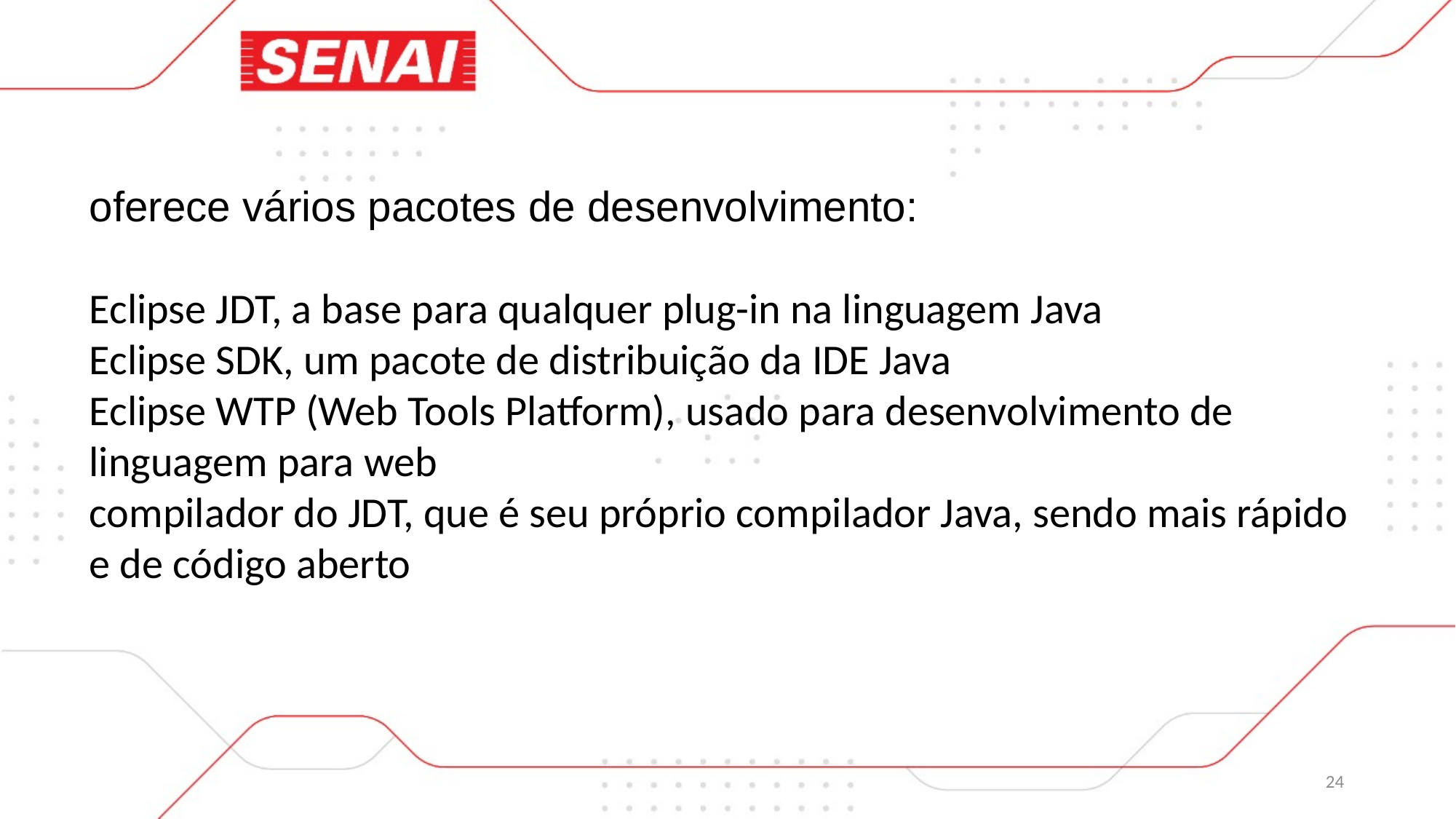

oferece vários pacotes de desenvolvimento:

Eclipse JDT, a base para qualquer plug-in na linguagem Java
Eclipse SDK, um pacote de distribuição da IDE Java
Eclipse WTP (Web Tools Platform), usado para desenvolvimento de linguagem para web
compilador do JDT, que é seu próprio compilador Java, sendo mais rápido e de código aberto
24